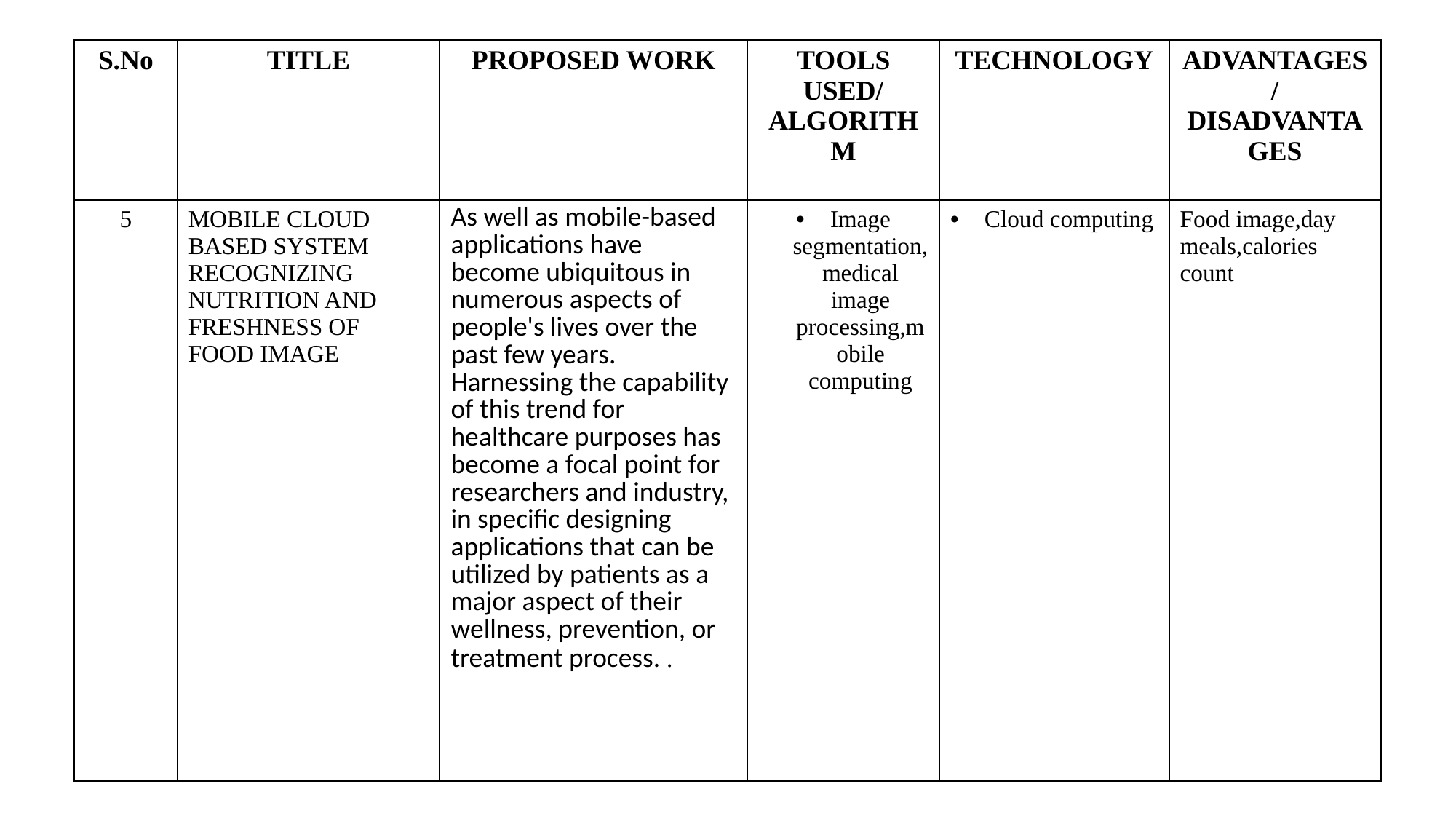

| S.No | TITLE | PROPOSED WORK | TOOLS USED/ ALGORITHM | TECHNOLOGY | ADVANTAGES/ DISADVANTAGES |
| --- | --- | --- | --- | --- | --- |
| 5 | MOBILE CLOUD BASED SYSTEM RECOGNIZING NUTRITION AND FRESHNESS OF FOOD IMAGE | As well as mobile-based applications have become ubiquitous in numerous aspects of people's lives over the past few years. Harnessing the capability of this trend for healthcare purposes has become a focal point for researchers and industry, in specific designing applications that can be utilized by patients as a major aspect of their wellness, prevention, or treatment process. . | Image segmentation,medical image processing,mobile computing | Cloud computing | Food image,day meals,calories count |